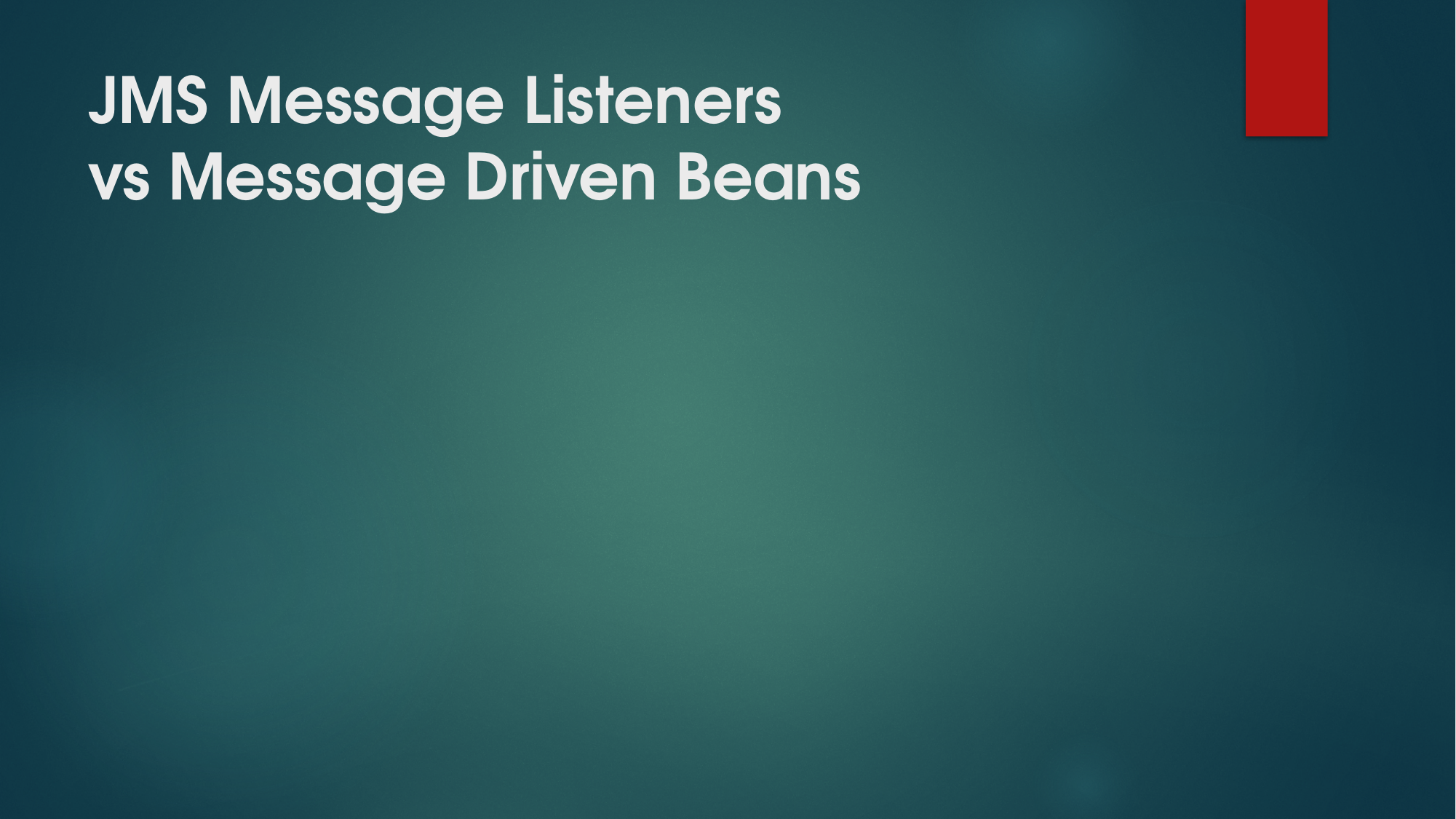

# JMS Message Listeners vs Message Driven Beans